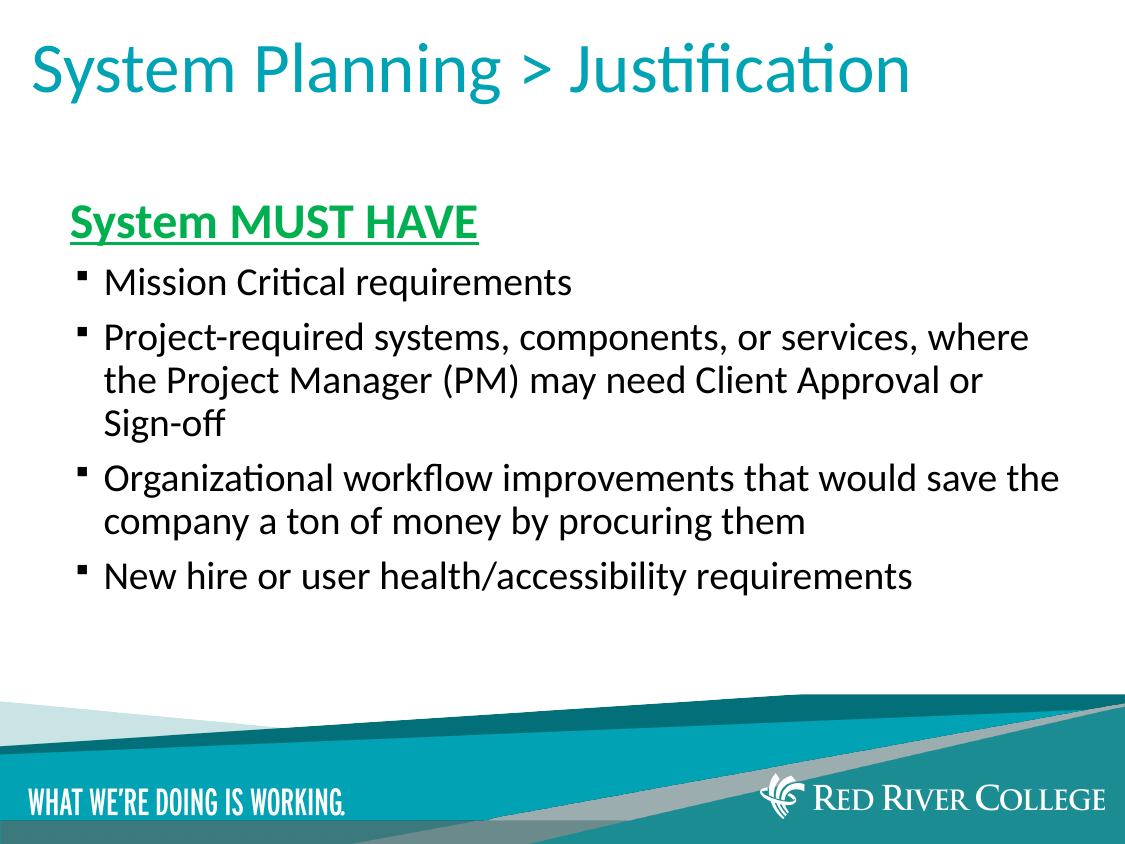

# System Planning > Justification

System MUST HAVE
Mission Critical requirements
Project-required systems, components, or services, where the Project Manager (PM) may need Client Approval or Sign-off
Organizational workflow improvements that would save the company a ton of money by procuring them
New hire or user health/accessibility requirements